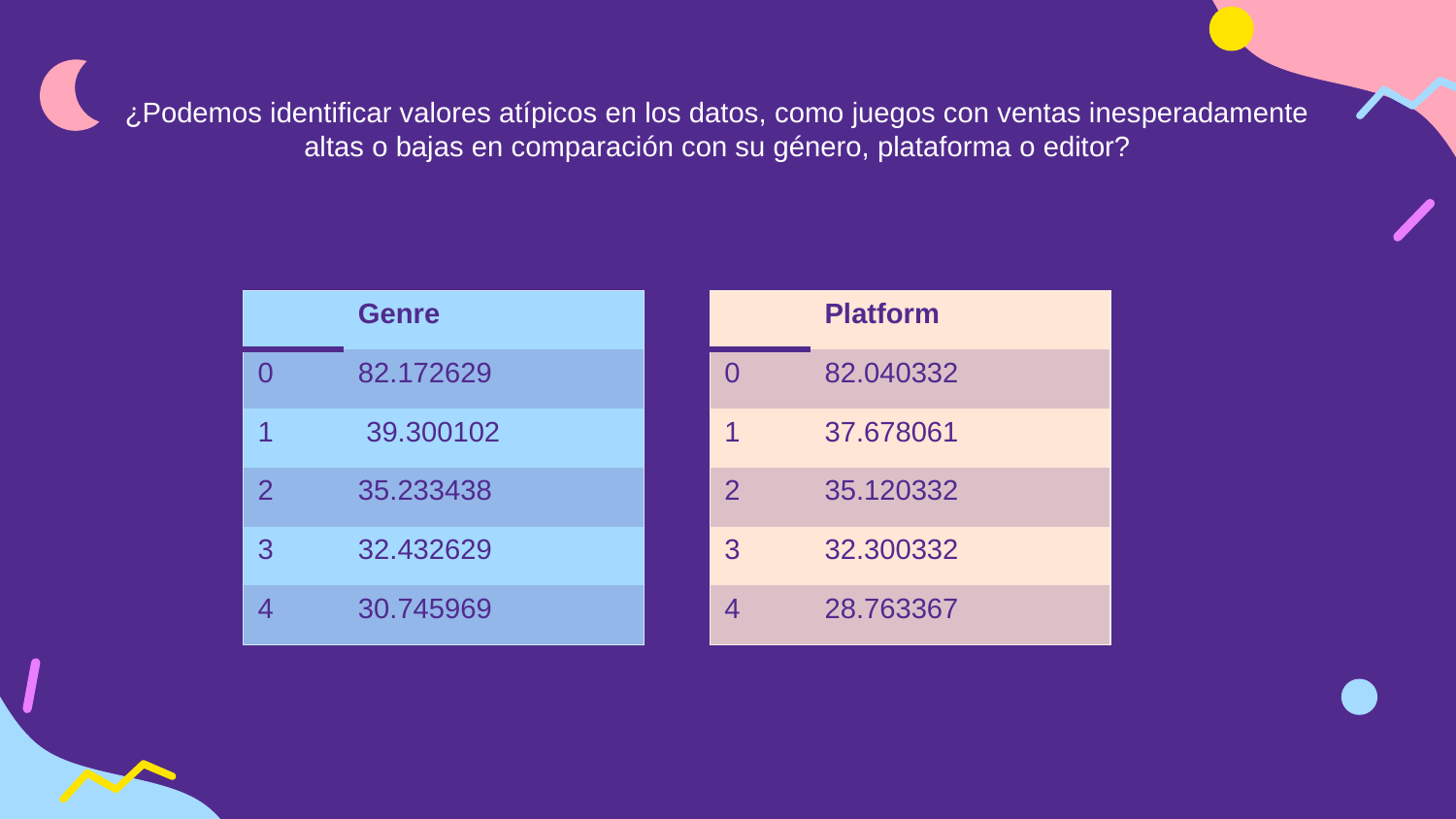

# ¿Podemos identificar valores atípicos en los datos, como juegos con ventas inesperadamente altas o bajas en comparación con su género, plataforma o editor?
|  | Genre |
| --- | --- |
| 0 | 82.172629 |
| 1 | 39.300102 |
| 2 | 35.233438 |
| 3 | 32.432629 |
| 4 | 30.745969 |
|  | Platform |
| --- | --- |
| 0 | 82.040332 |
| 1 | 37.678061 |
| 2 | 35.120332 |
| 3 | 32.300332 |
| 4 | 28.763367 |